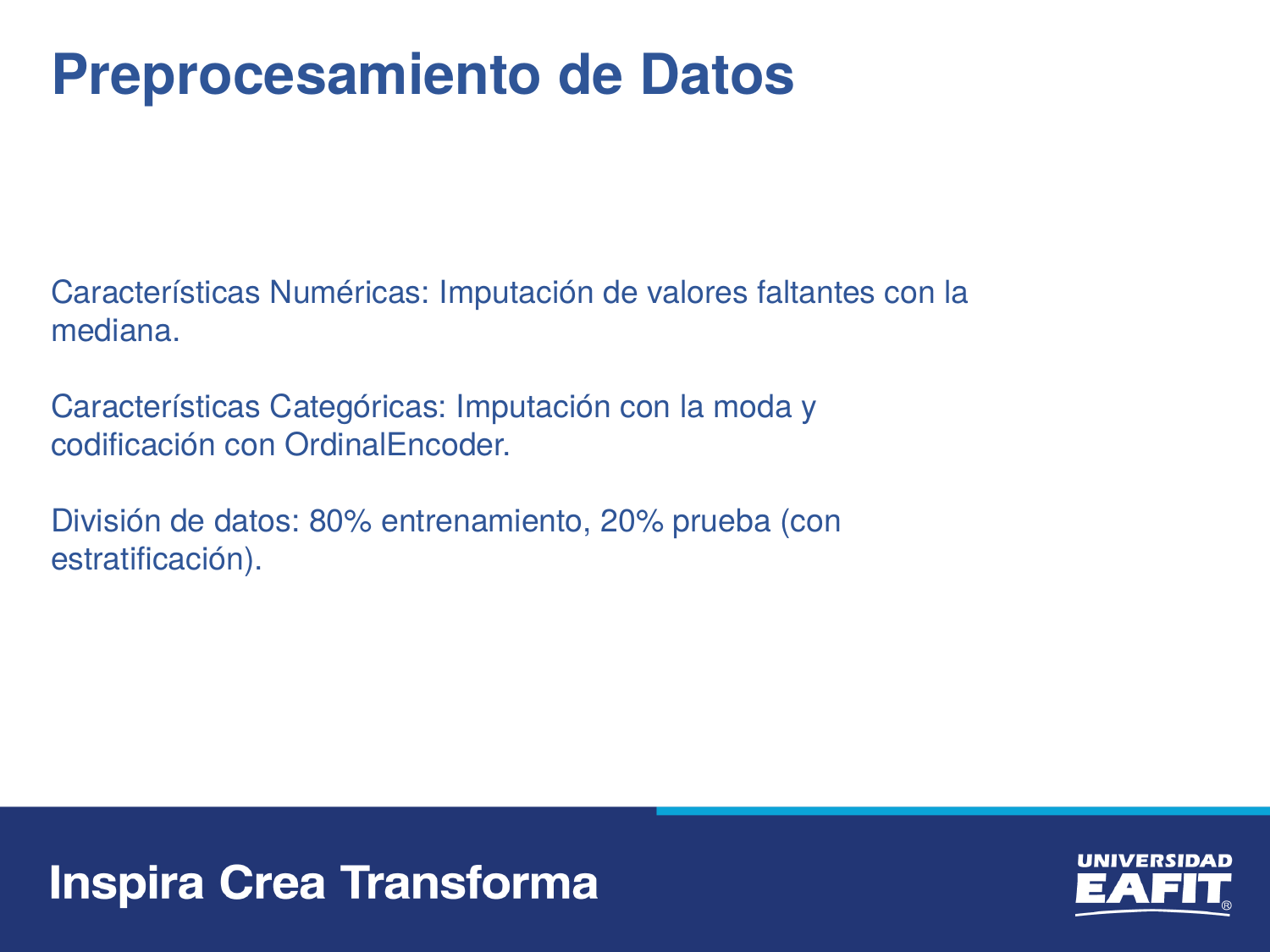

Preprocesamiento de Datos

Características Numéricas: Imputación de valores faltantes con la mediana.

Características Categóricas: Imputación con la moda y codificación con OrdinalEncoder.

División de datos: 80% entrenamiento, 20% prueba (con estratificación).